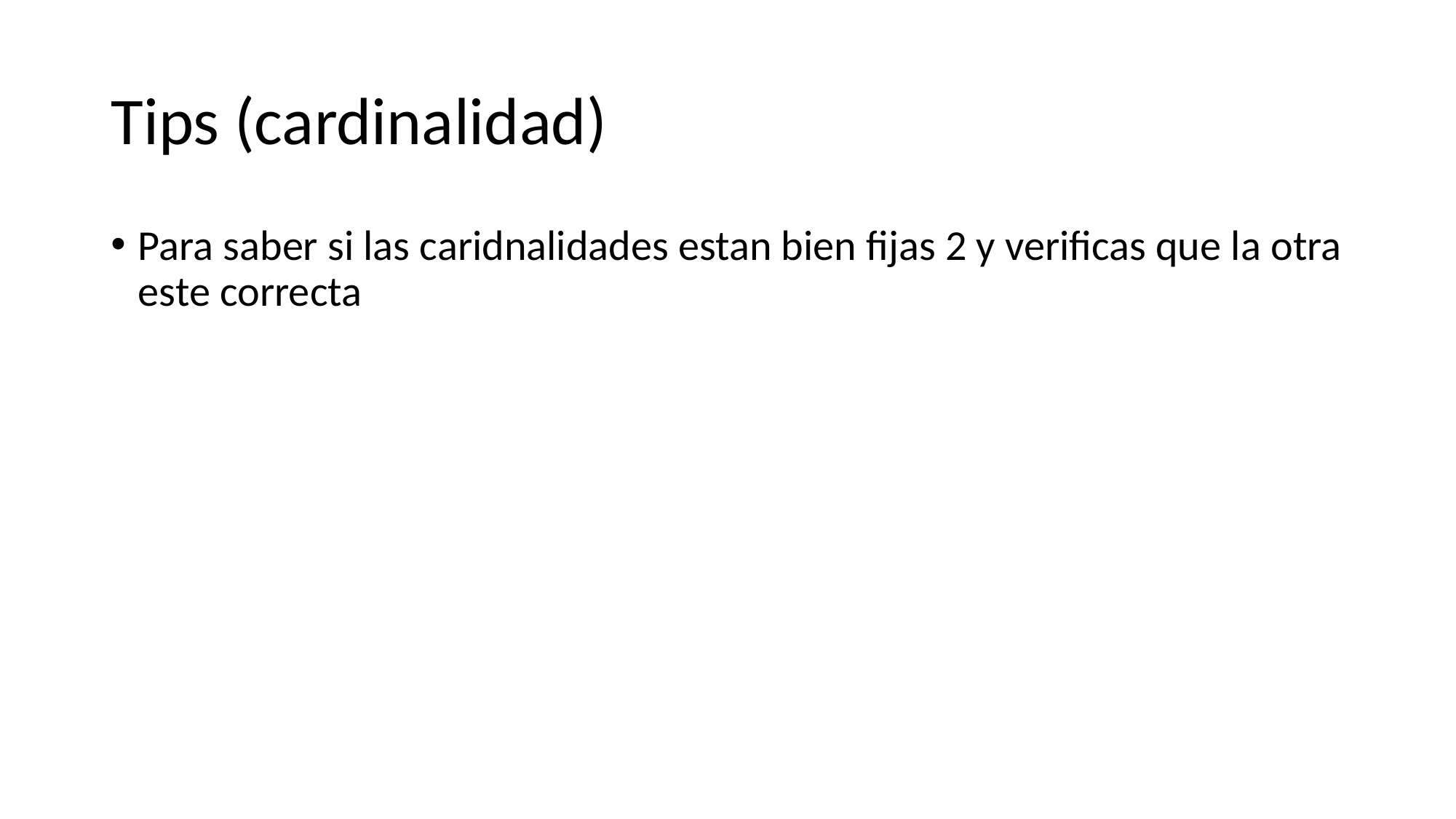

# Tips (cardinalidad)
Para saber si las caridnalidades estan bien fijas 2 y verificas que la otra este correcta